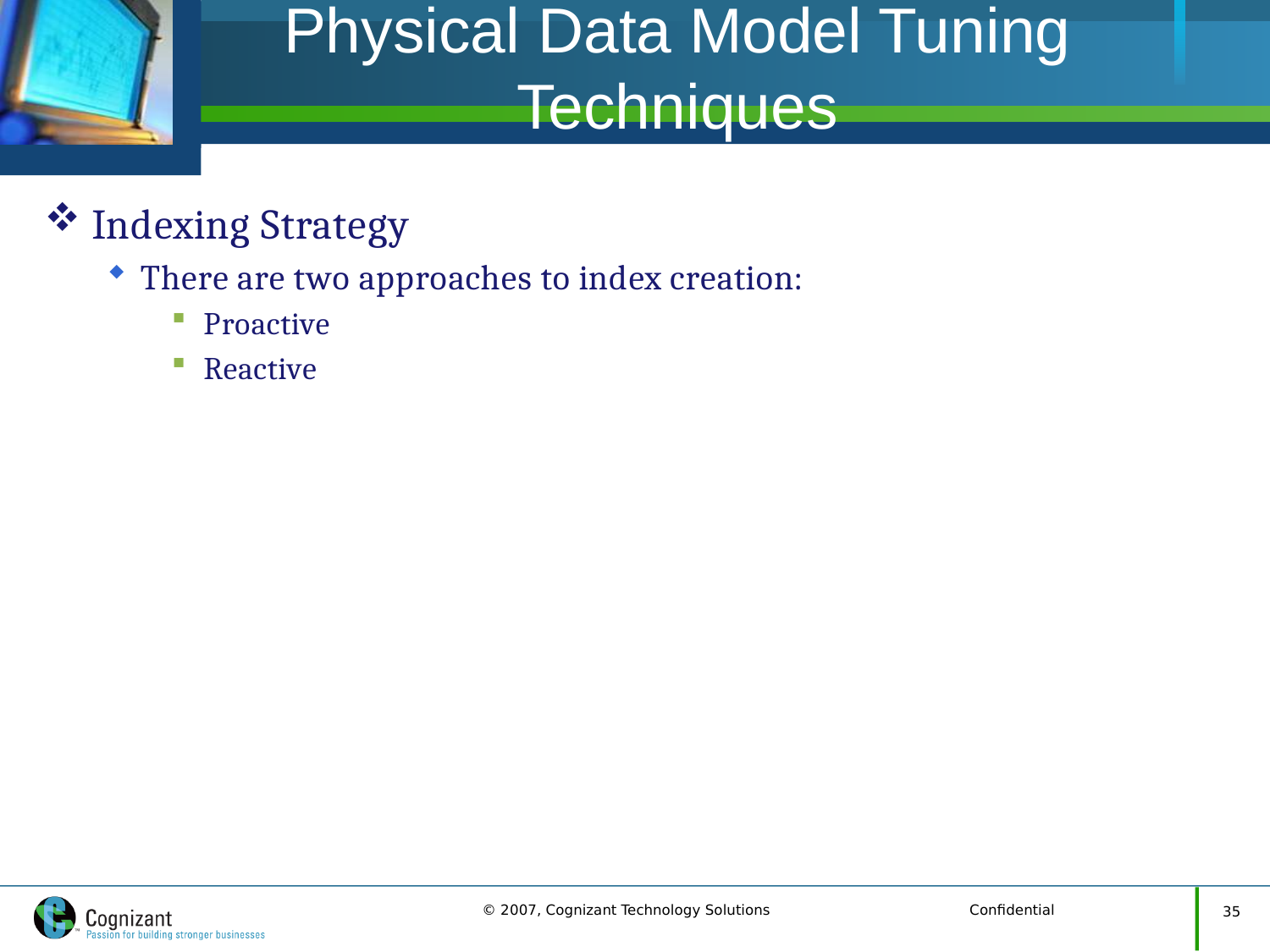

# Physical Data Model Tuning Techniques
Indexing Strategy
There are two approaches to index creation:
Proactive
Reactive
35